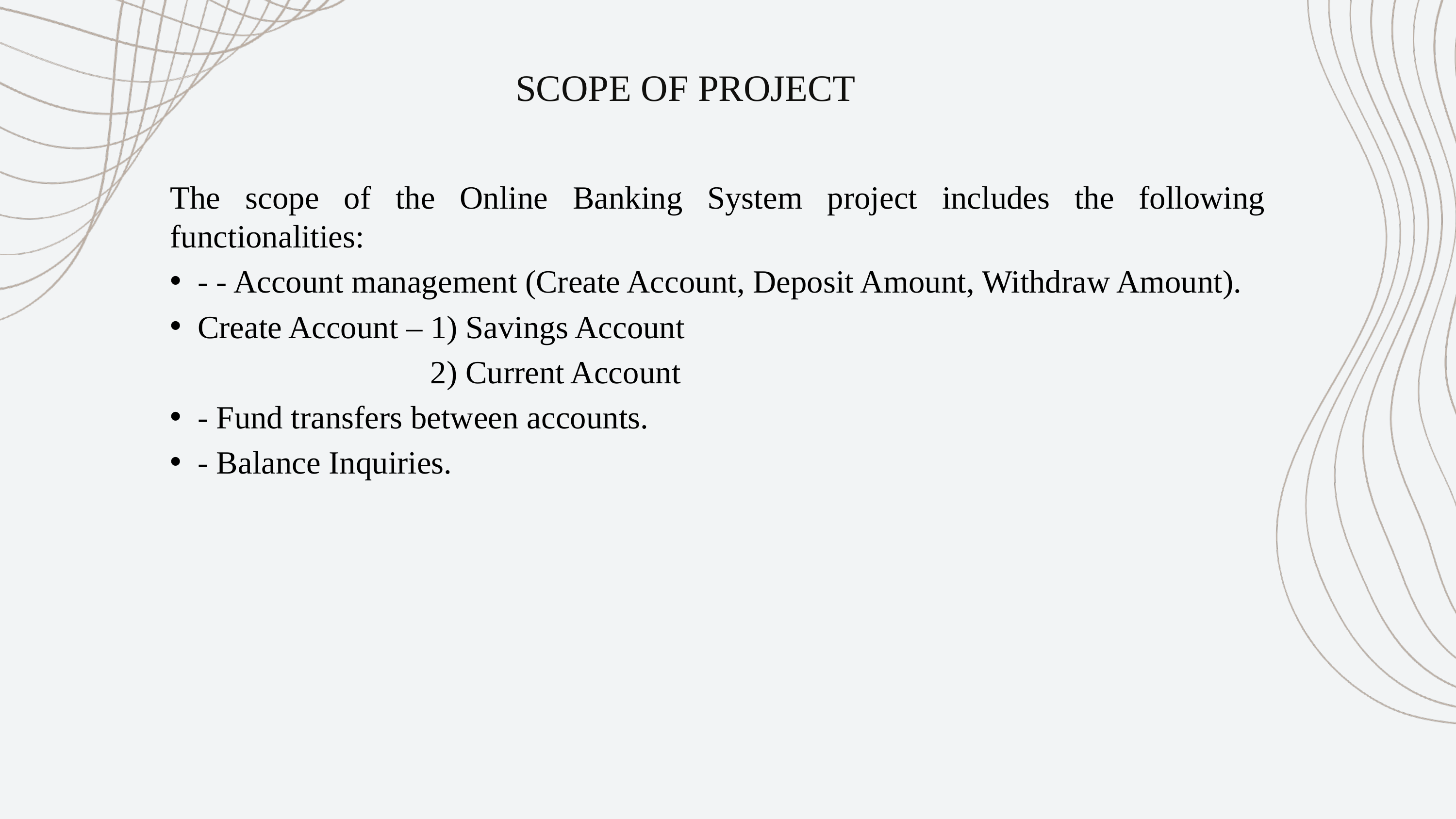

# SCOPE OF PROJECT
The scope of the Online Banking System project includes the following functionalities:
- - Account management (Create Account, Deposit Amount, Withdraw Amount).
Create Account – 1) Savings Account
                                2) Current Account
- Fund transfers between accounts.
- Balance Inquiries.